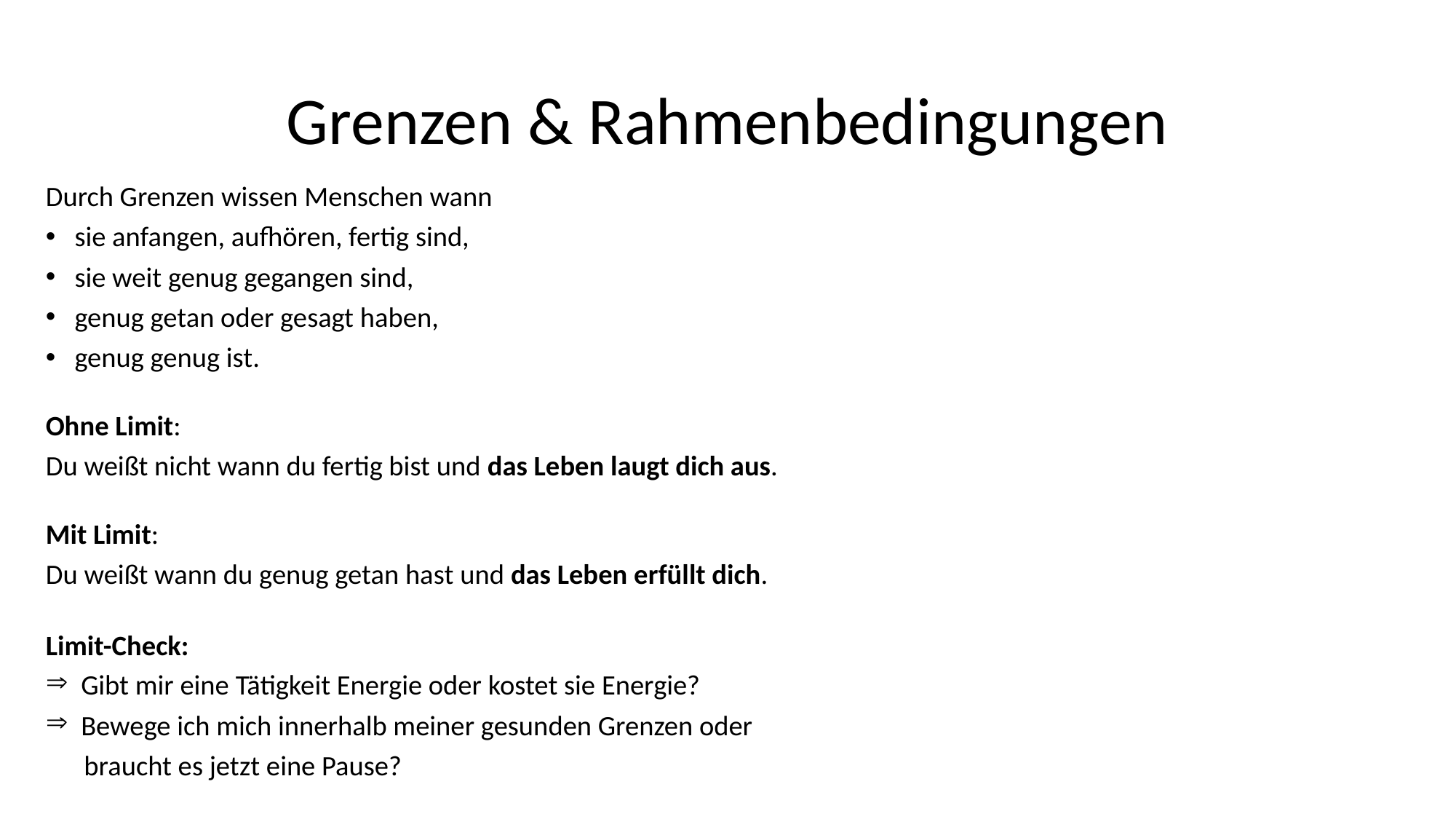

# Grenzen & Rahmenbedingungen

Durch Grenzen wissen Menschen wann
sie anfangen, aufhören, fertig sind,
sie weit genug gegangen sind,
genug getan oder gesagt haben,
genug genug ist.

Ohne Limit:
Du weißt nicht wann du fertig bist und das Leben laugt dich aus.

Mit Limit:
Du weißt wann du genug getan hast und das Leben erfüllt dich.

Limit-Check:
 Gibt mir eine Tätigkeit Energie oder kostet sie Energie?
 Bewege ich mich innerhalb meiner gesunden Grenzen oder
      braucht es jetzt eine Pause?